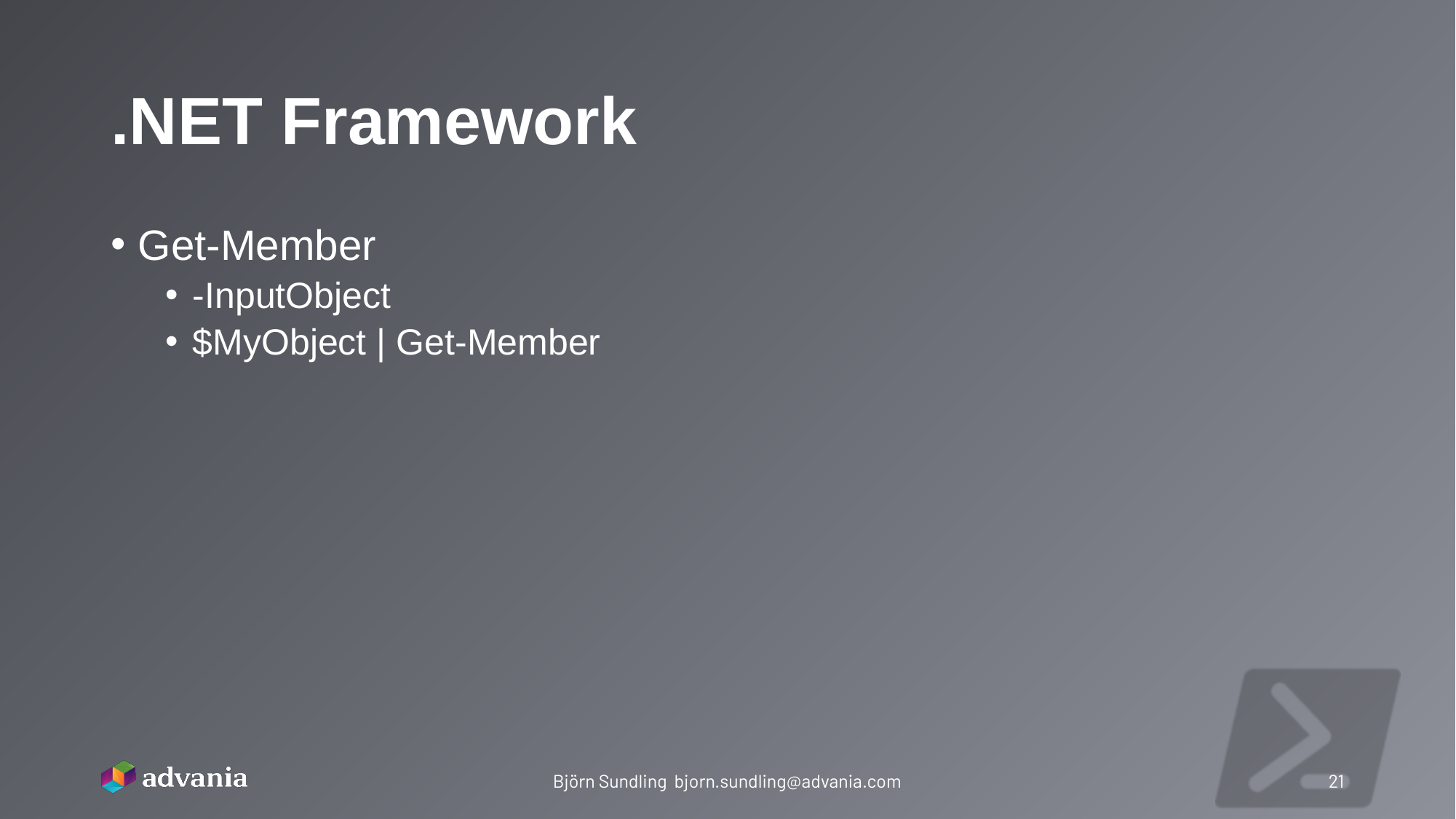

# .NET Framework
Get-Member
-InputObject
$MyObject | Get-Member
Björn Sundling  bjorn.sundling@advania.com
21